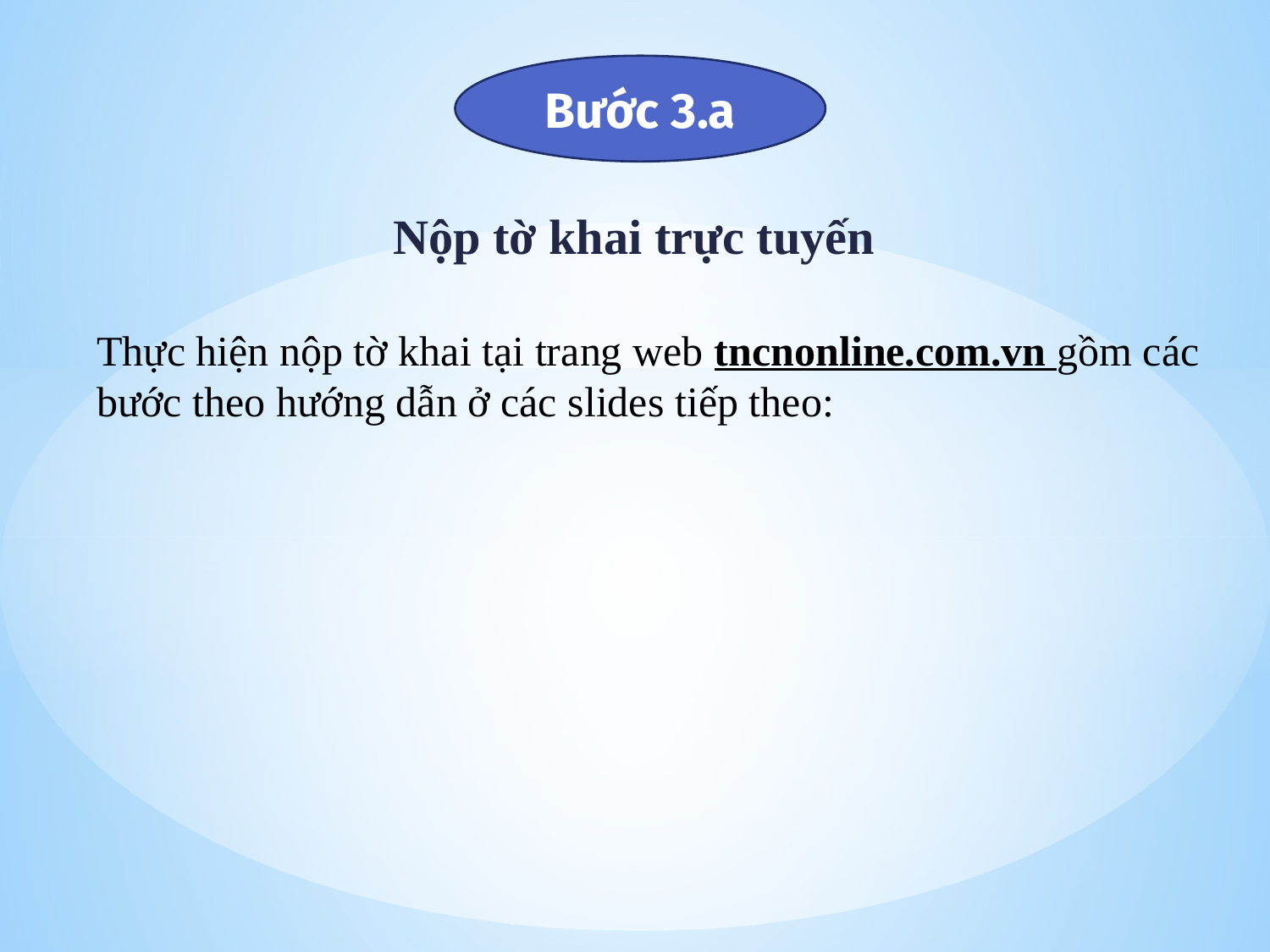

Bước 3.a
Nộp tờ khai trực tuyến

Thực hiện nộp tờ khai tại trang web tncnonline.com.vn gồm các bước theo hướng dẫn ở các slides tiếp theo: